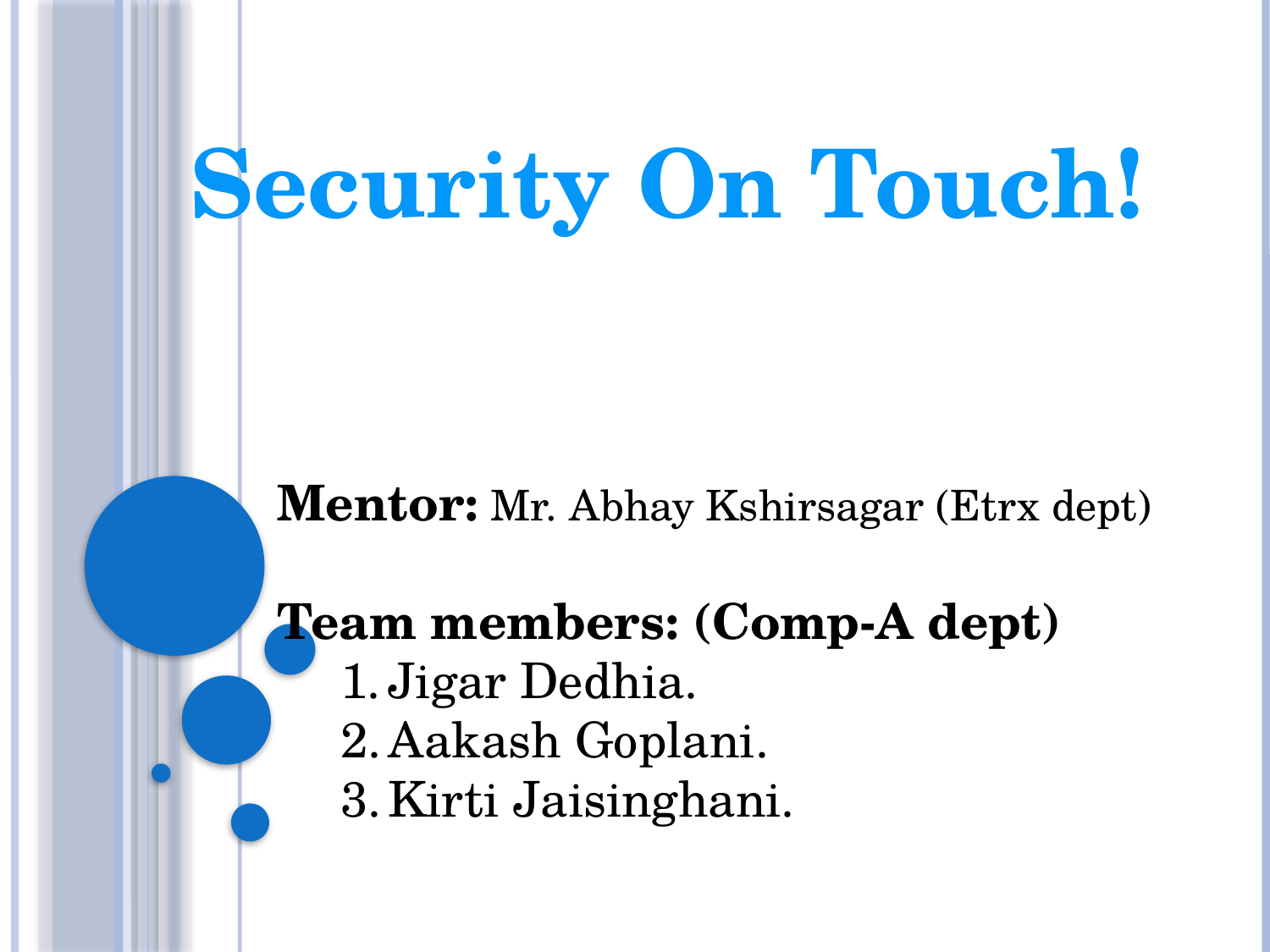

Security On Touch!
Mentor: Mr. Abhay Kshirsagar (Etrx dept)

Team members: (Comp-A dept)
Jigar Dedhia.
Aakash Goplani.
Kirti Jaisinghani.